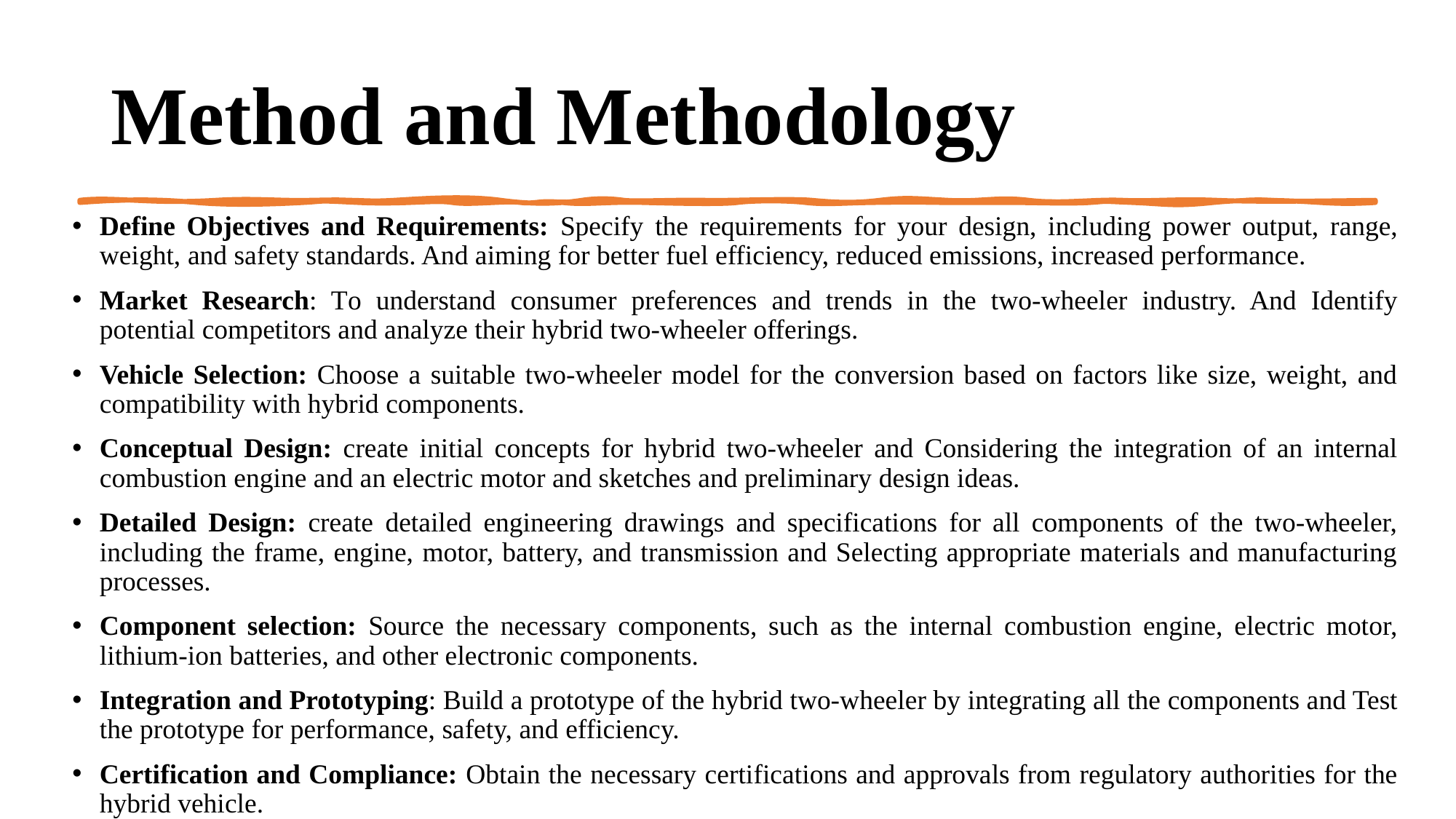

# Method and Methodology

Define Objectives and Requirements: Specify the requirements for your design, including power output, range, weight, and safety standards. And aiming for better fuel efficiency, reduced emissions, increased performance.
Market Research: To understand consumer preferences and trends in the two-wheeler industry. And Identify potential competitors and analyze their hybrid two-wheeler offerings.
Vehicle Selection: Choose a suitable two-wheeler model for the conversion based on factors like size, weight, and compatibility with hybrid components.
Conceptual Design: create initial concepts for hybrid two-wheeler and Considering the integration of an internal combustion engine and an electric motor and sketches and preliminary design ideas.
Detailed Design: create detailed engineering drawings and specifications for all components of the two-wheeler, including the frame, engine, motor, battery, and transmission and Selecting appropriate materials and manufacturing processes.
Component selection: Source the necessary components, such as the internal combustion engine, electric motor, lithium-ion batteries, and other electronic components.
Integration and Prototyping: Build a prototype of the hybrid two-wheeler by integrating all the components and Test the prototype for performance, safety, and efficiency.
Certification and Compliance: Obtain the necessary certifications and approvals from regulatory authorities for the hybrid vehicle.